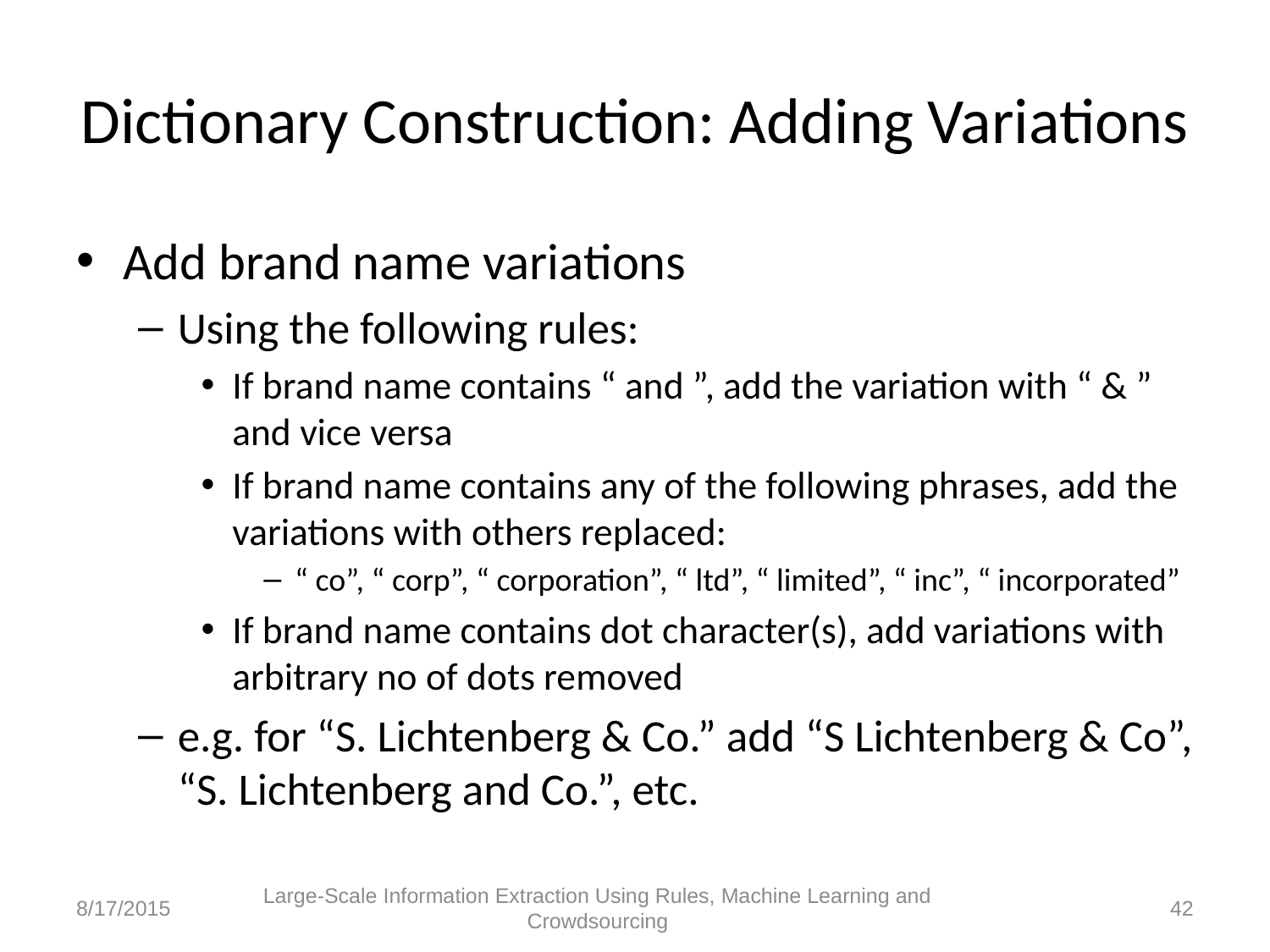

# Dictionary Construction: Adding Variations
Add brand name variations
Using the following rules:
If brand name contains “ and ”, add the variation with “ & ” and vice versa
If brand name contains any of the following phrases, add the variations with others replaced:
“ co”, “ corp”, “ corporation”, “ ltd”, “ limited”, “ inc”, “ incorporated”
If brand name contains dot character(s), add variations with arbitrary no of dots removed
e.g. for “S. Lichtenberg & Co.” add “S Lichtenberg & Co”, “S. Lichtenberg and Co.”, etc.

8/17/2015
Large-Scale Information Extraction Using Rules, Machine Learning and Crowdsourcing
42